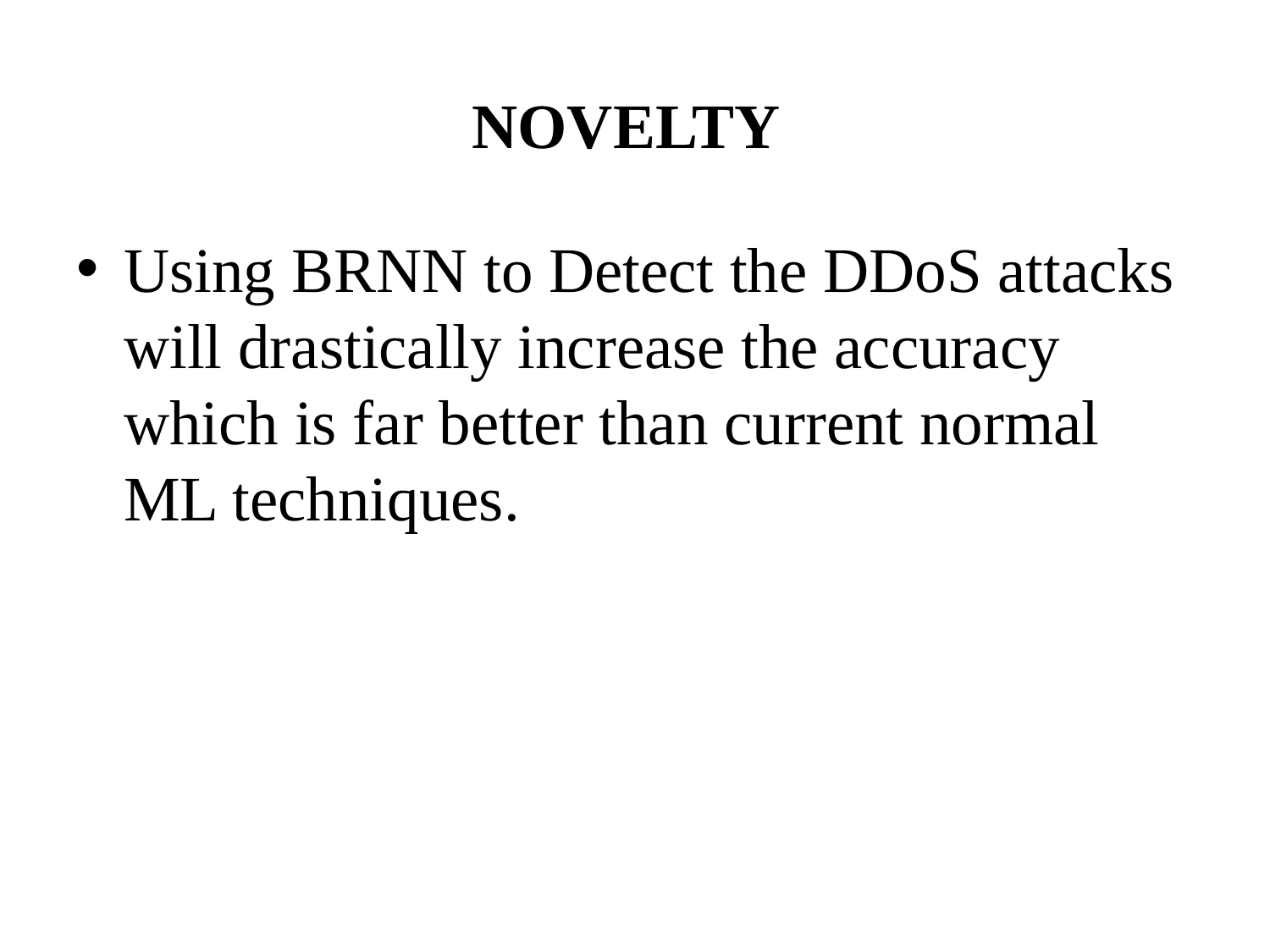

# NOVELTY
Using BRNN to Detect the DDoS attacks will drastically increase the accuracy which is far better than current normal ML techniques.